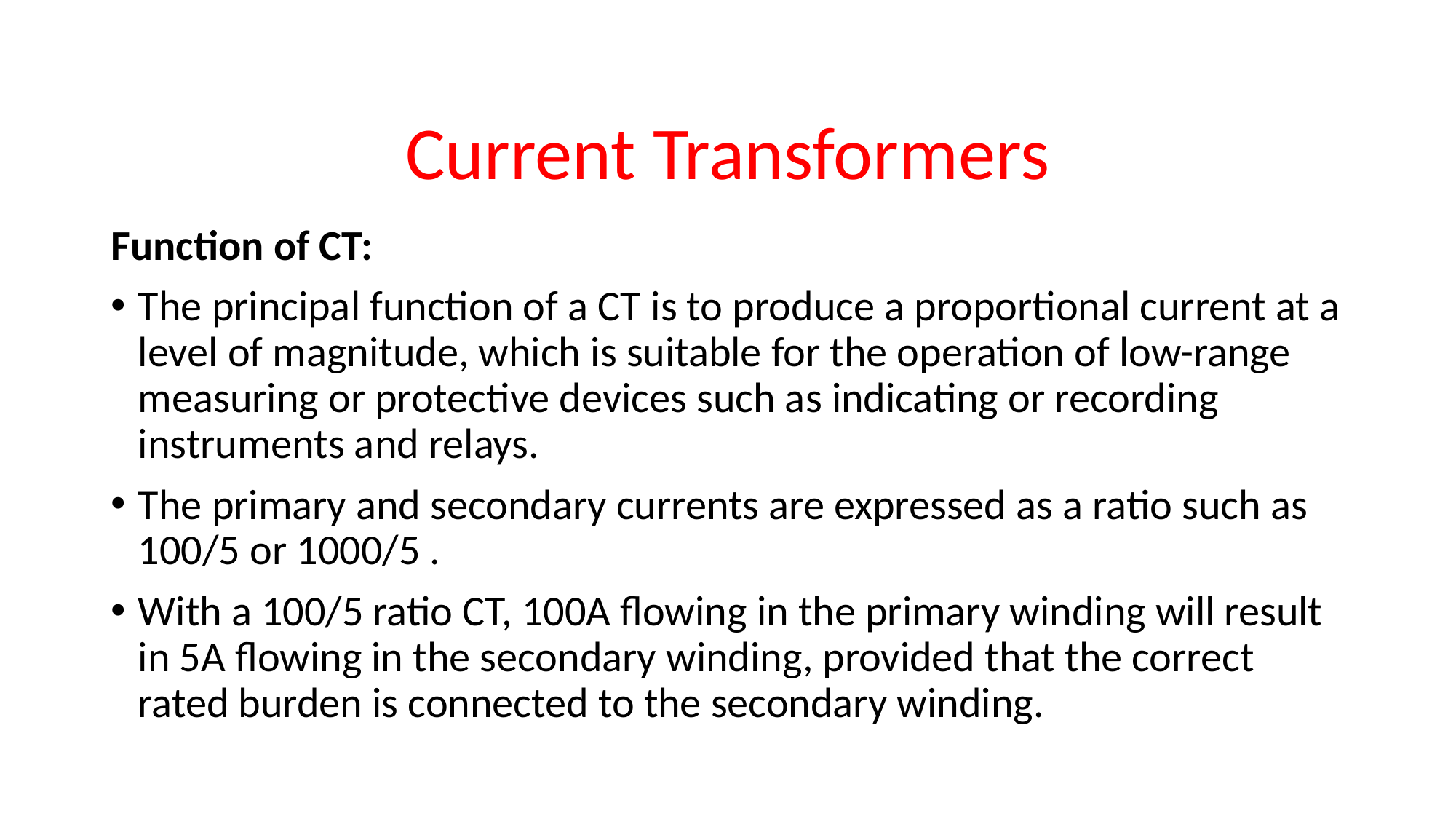

# Current Transformers
Function of CT:
The principal function of a CT is to produce a proportional current at a level of magnitude, which is suitable for the operation of low-range measuring or protective devices such as indicating or recording instruments and relays.
The primary and secondary currents are expressed as a ratio such as 100/5 or 1000/5 .
With a 100/5 ratio CT, 100A flowing in the primary winding will result in 5A flowing in the secondary winding, provided that the correct rated burden is connected to the secondary winding.